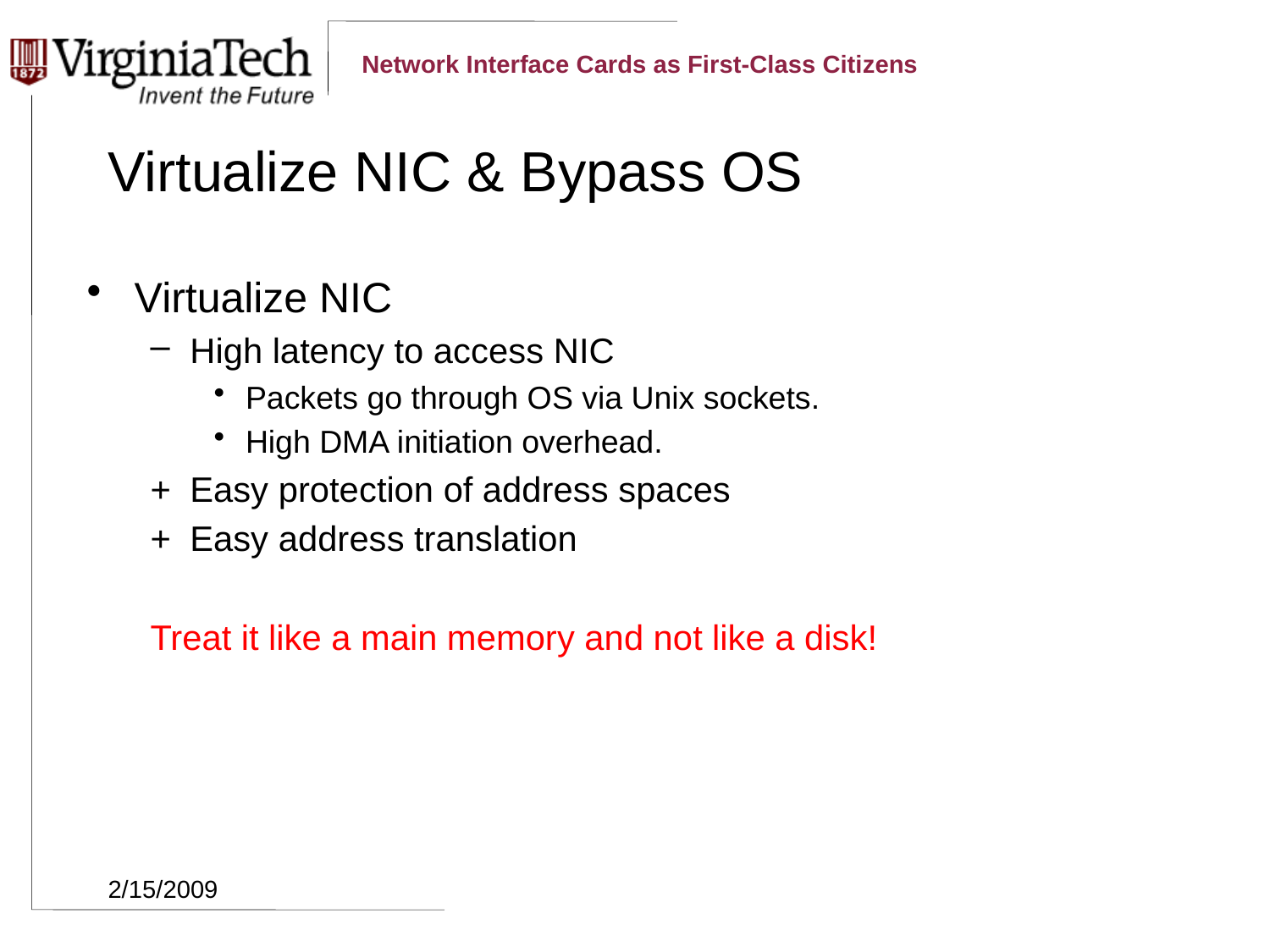

# Virtualize NIC & Bypass OS
Virtualize NIC
High latency to access NIC
Packets go through OS via Unix sockets.
High DMA initiation overhead.
+	Easy protection of address spaces
+	Easy address translation

Treat it like a main memory and not like a disk!

2/15/2009